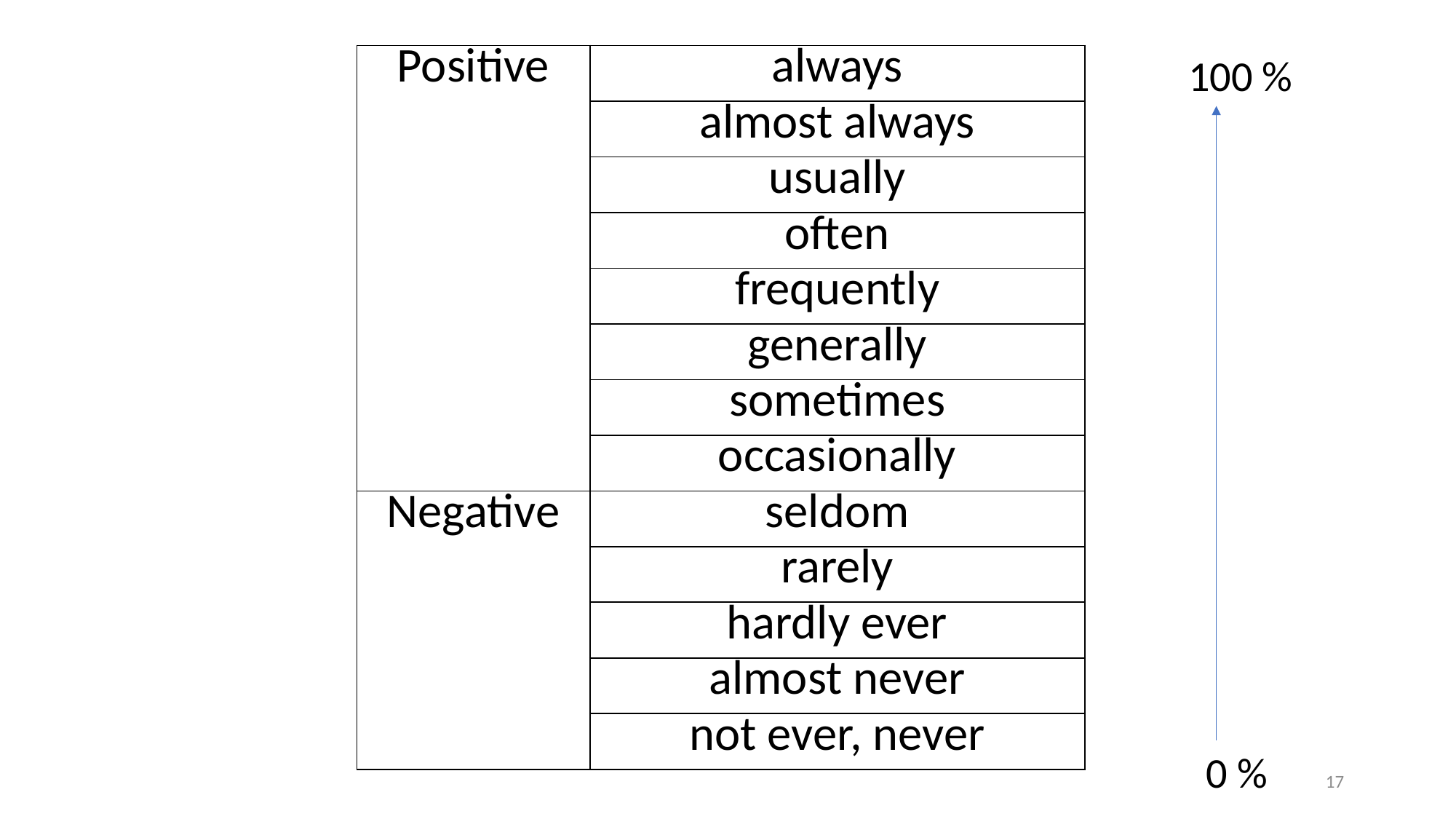

#
100 %
| Positive | always |
| --- | --- |
|  | almost always |
|  | usually |
|  | often |
|  | frequently |
|  | generally |
|  | sometimes |
|  | occasionally |
| Negative | seldom |
|  | rarely |
|  | hardly ever |
|  | almost never |
|  | not ever, never |
0 %
17